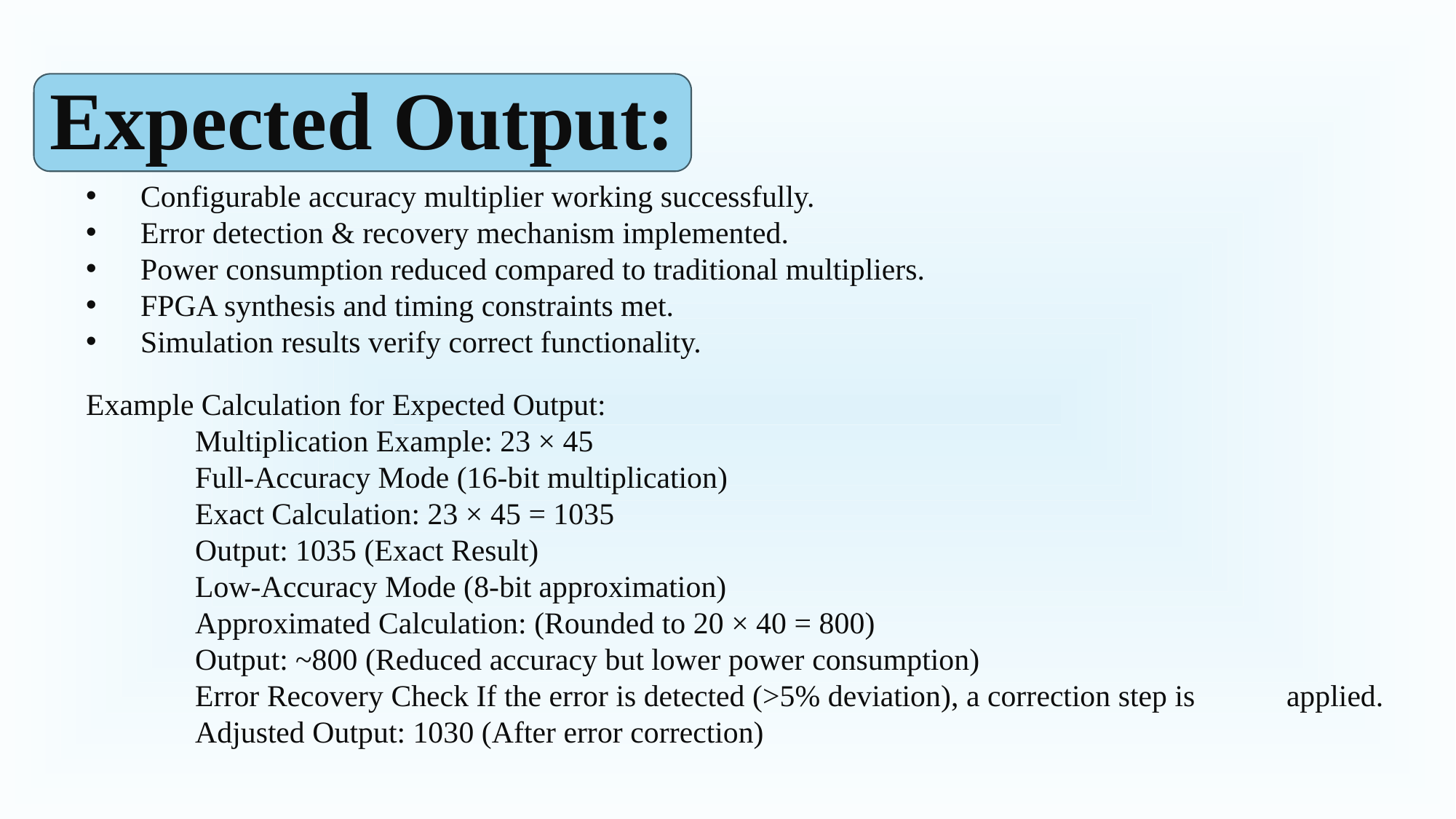

Expected Output:

Configurable accuracy multiplier working successfully.
Error detection & recovery mechanism implemented.
Power consumption reduced compared to traditional multipliers.
FPGA synthesis and timing constraints met.
Simulation results verify correct functionality.
Example Calculation for Expected Output:
  	Multiplication Example: 23 × 45
	Full-Accuracy Mode (16-bit multiplication)
	Exact Calculation: 23 × 45 = 1035
	Output: 1035 (Exact Result)
	Low-Accuracy Mode (8-bit approximation)
	Approximated Calculation: (Rounded to 20 × 40 = 800)
	Output: ~800 (Reduced accuracy but lower power consumption)
	Error Recovery Check If the error is detected (>5% deviation), a correction step is 	applied.
	Adjusted Output: 1030 (After error correction)